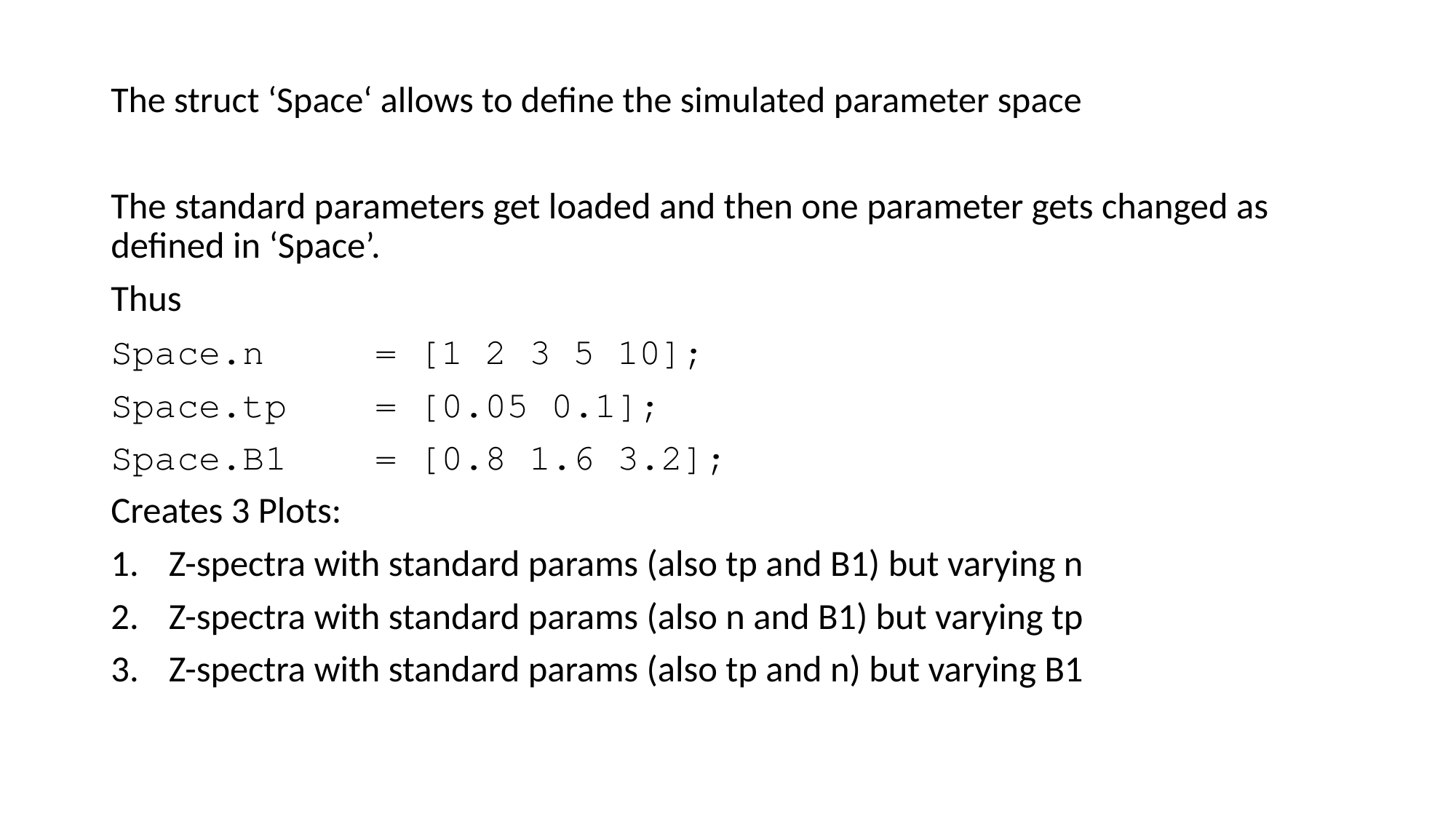

# The struct ‘Space‘ allows to define the simulated parameter space
The standard parameters get loaded and then one parameter gets changed as defined in ‘Space’.
Thus
Space.n     = [1 2 3 5 10];
Space.tp    = [0.05 0.1];
Space.B1    = [0.8 1.6 3.2];
Creates 3 Plots:
Z-spectra with standard params (also tp and B1) but varying n
Z-spectra with standard params (also n and B1) but varying tp
Z-spectra with standard params (also tp and n) but varying B1